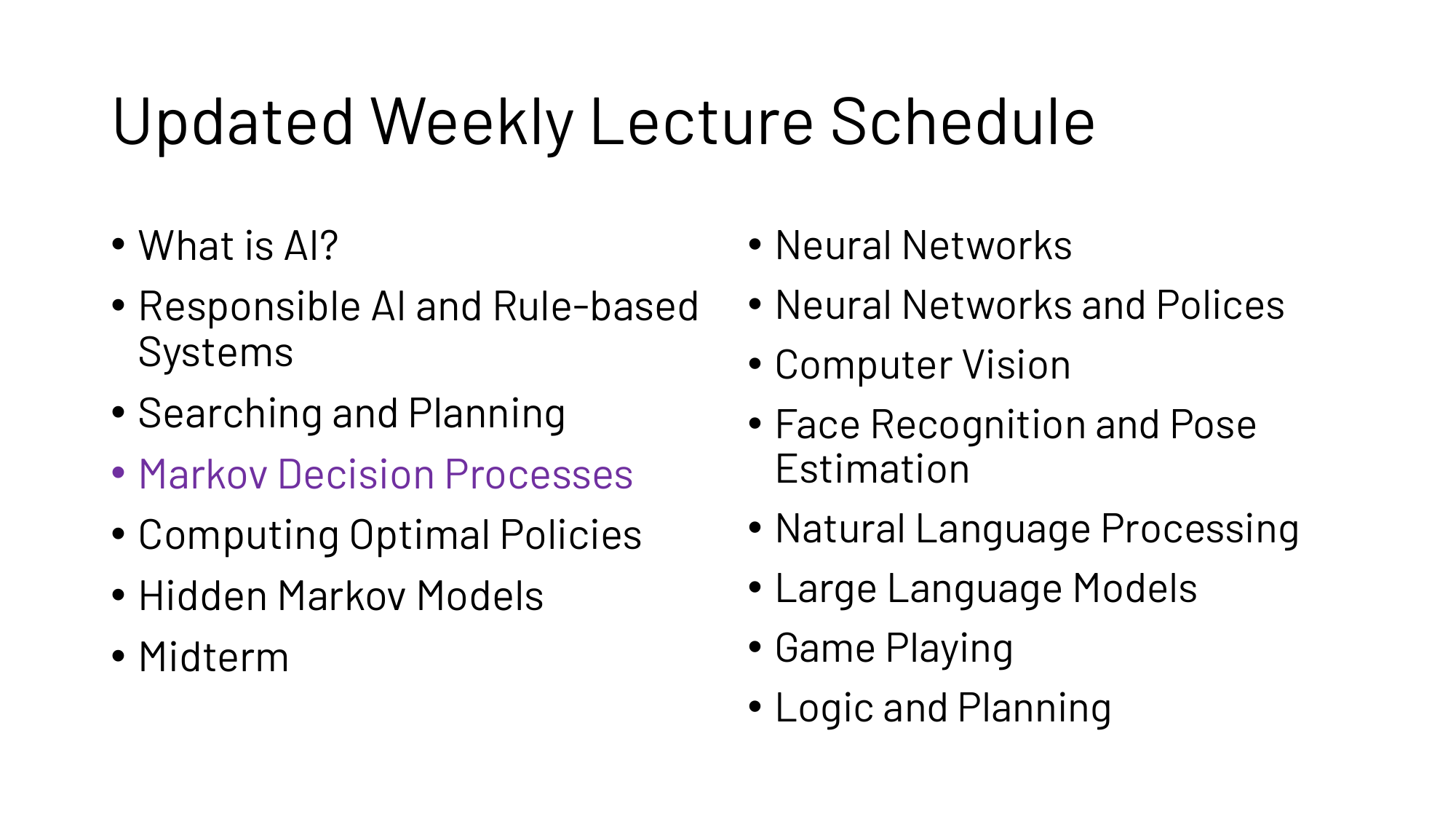

# Updated Weekly Lecture Schedule
What is AI?
Responsible AI and Rule-based Systems
Searching and Planning
Markov Decision Processes
Computing Optimal Policies
Hidden Markov Models
Midterm

Neural Networks
Neural Networks and Polices
Computer Vision
Face Recognition and Pose Estimation
Natural Language Processing
Large Language Models
Game Playing
Logic and Planning